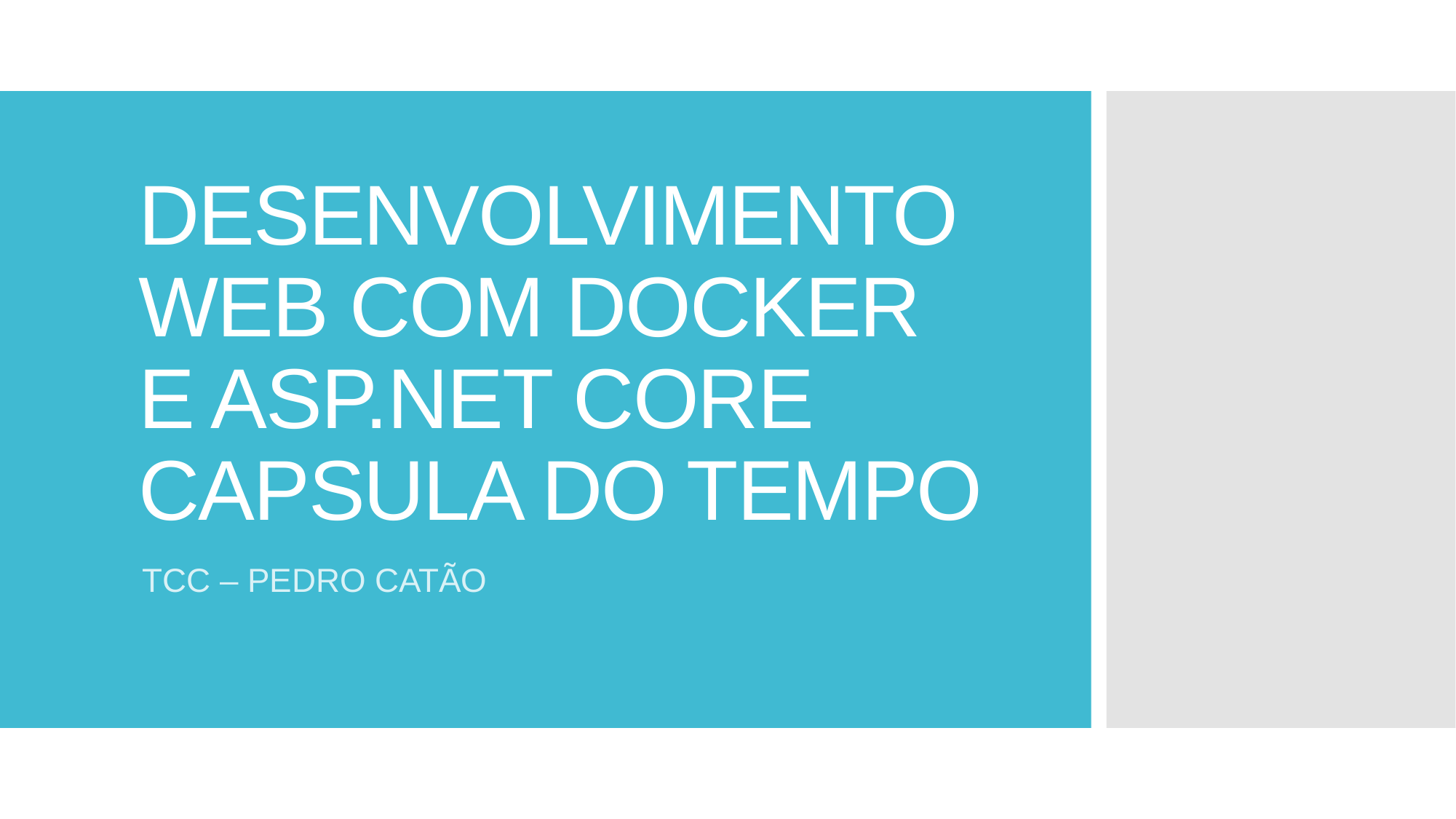

# DESENVOLVIMENTO WEB COM DOCKER E ASP.NET CORE CAPSULA DO TEMPO
TCC – PEDRO CATÃO